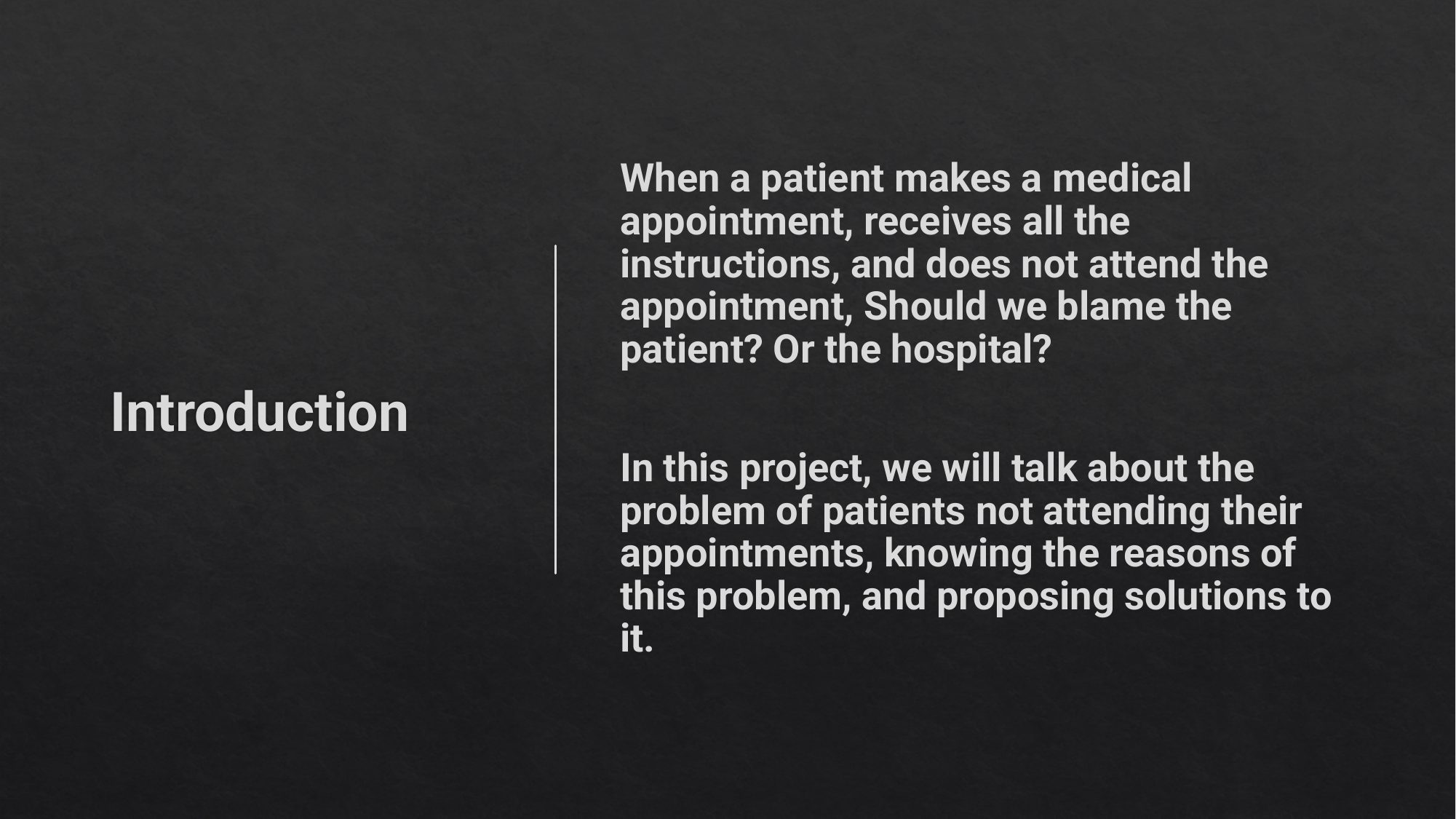

# Introduction
When a patient makes a medical appointment, receives all the instructions, and does not attend the appointment, Should we blame the patient? Or the hospital?

In this project, we will talk about the problem of patients not attending their appointments, knowing the reasons of this problem, and proposing solutions to it.